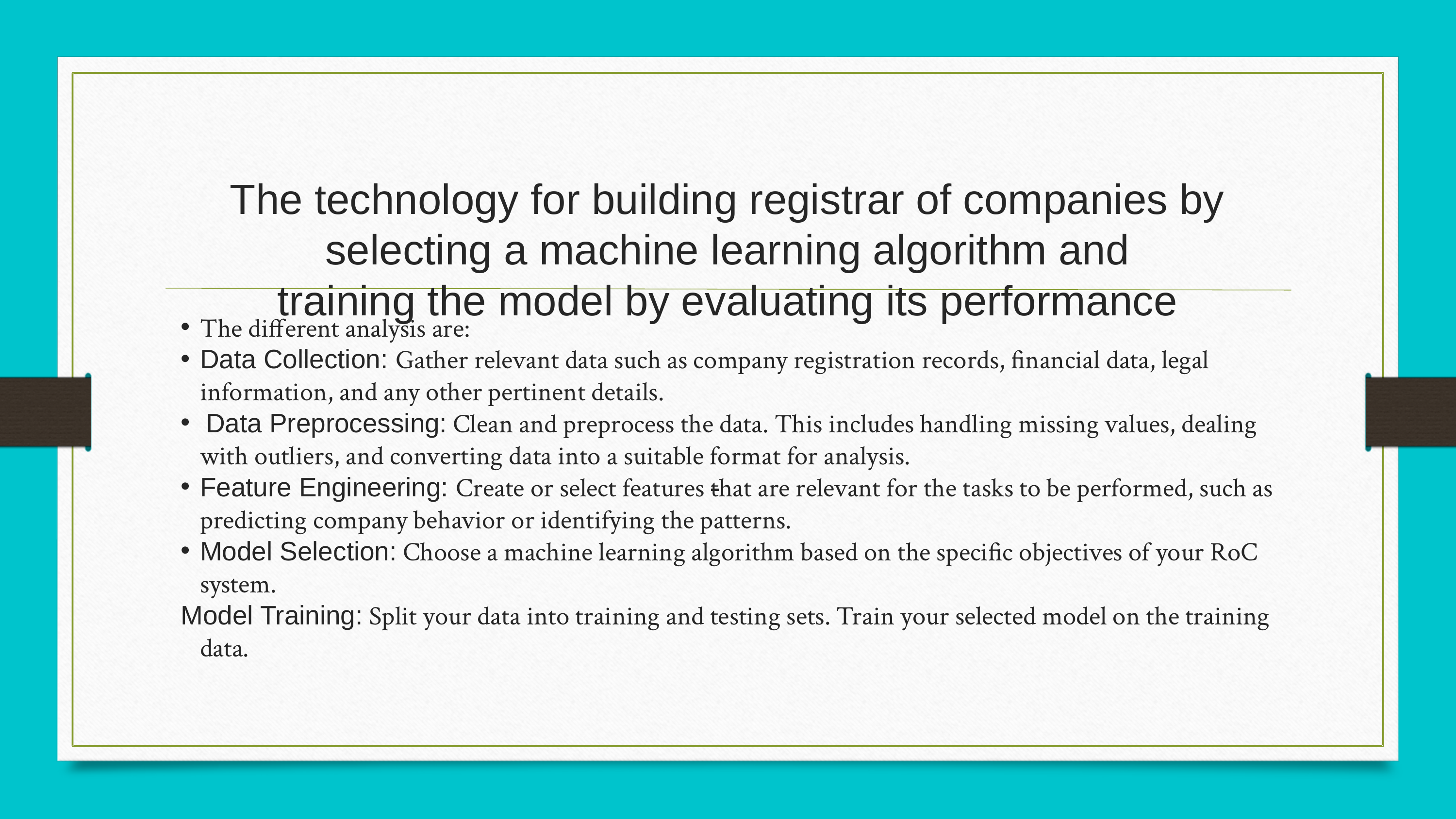

The technology for building registrar of companies by selecting a machine learning algorithm and
training the model by evaluating its performance

The different analysis are:
Data Collection: Gather relevant data such as company registration records, financial data, legal information, and any other pertinent details.
 Data Preprocessing: Clean and preprocess the data. This includes handling missing values, dealing with outliers, and converting data into a suitable format for analysis.
Feature Engineering: Create or select features that are relevant for the tasks to be performed, such as predicting company behavior or identifying the patterns.
Model Selection: Choose a machine learning algorithm based on the specific objectives of your RoC system.
Model Training: Split your data into training and testing sets. Train your selected model on the training data.